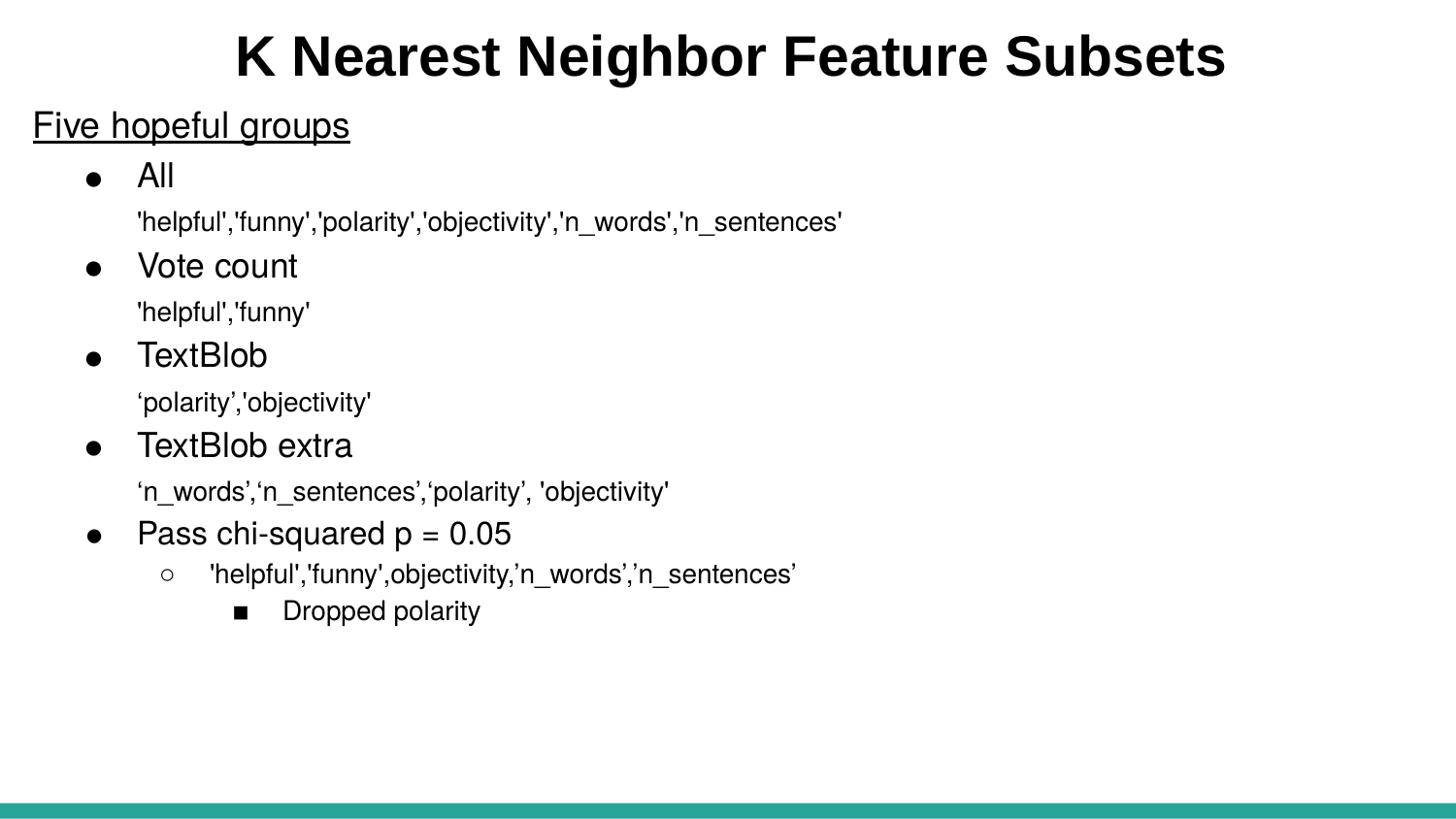

# K Nearest Neighbor Feature Subsets
Five hopeful groups
All
'helpful','funny','polarity','objectivity','n_words','n_sentences'
Vote count
'helpful','funny'
TextBlob
‘polarity’,'objectivity'
TextBlob extra
‘n_words’,‘n_sentences’,‘polarity’, 'objectivity'
Pass chi-squared p = 0.05
'helpful','funny',objectivity,’n_words’,’n_sentences’
Dropped polarity